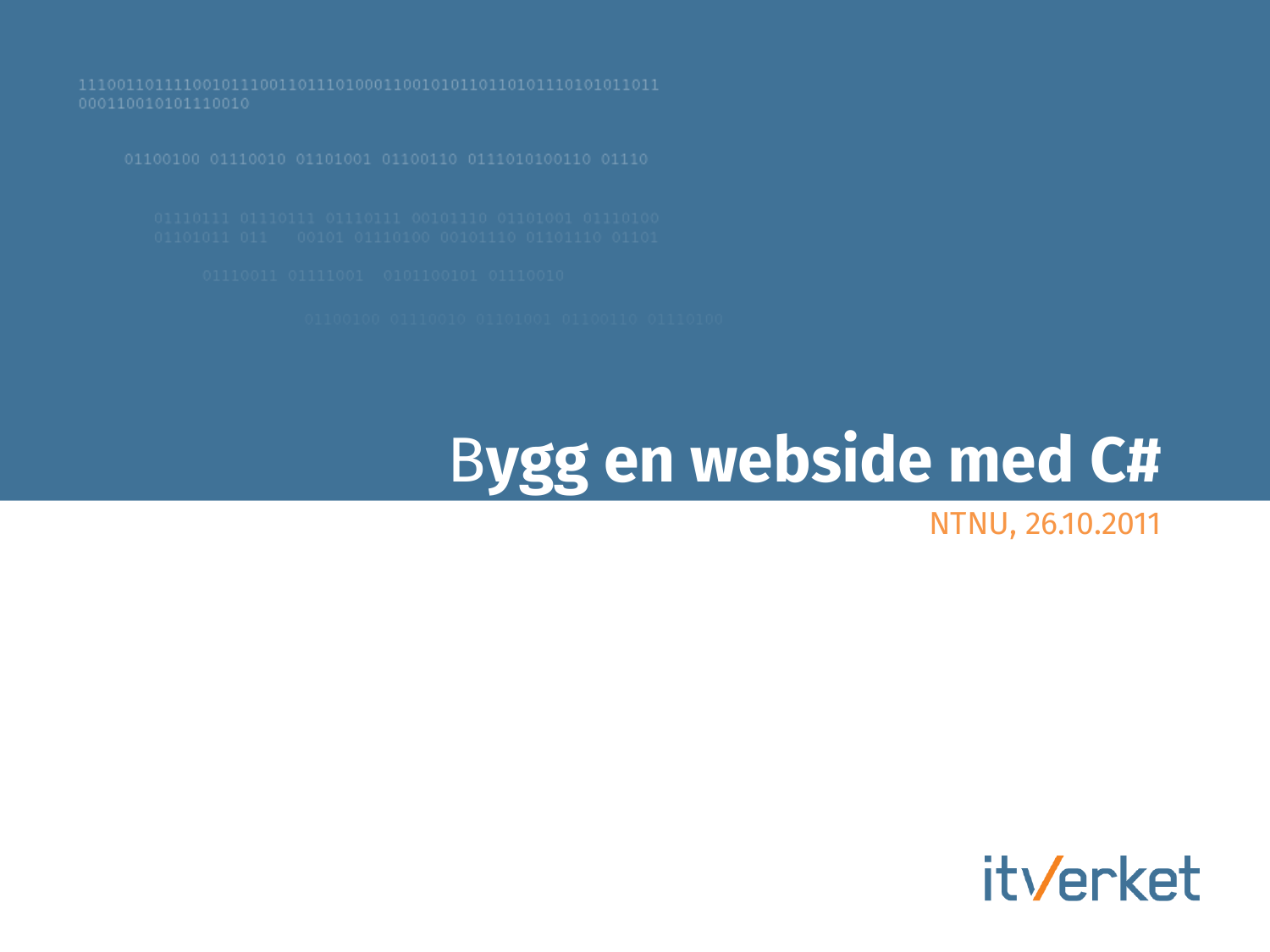

# Bygg en webside med C#
NTNU, 26.10.2011